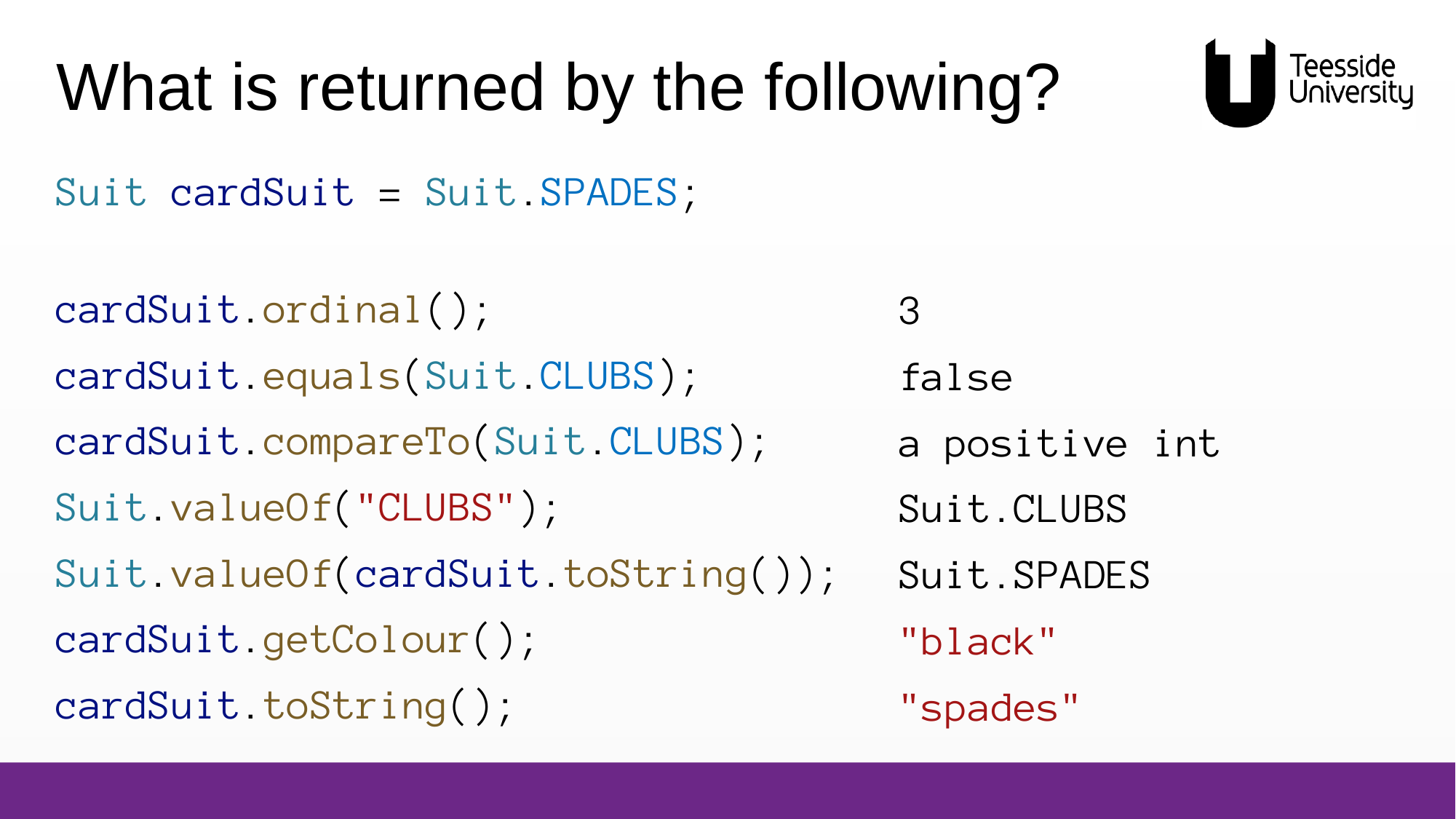

# What is returned by the following?
Suit cardSuit = Suit.SPADES;
cardSuit.ordinal();
cardSuit.equals(Suit.CLUBS);
cardSuit.compareTo(Suit.CLUBS);
Suit.valueOf("CLUBS");
Suit.valueOf(cardSuit.toString());
cardSuit.getColour();
cardSuit.toString();
3
false
a positive int
Suit.CLUBS
Suit.SPADES
"black"
"spades"